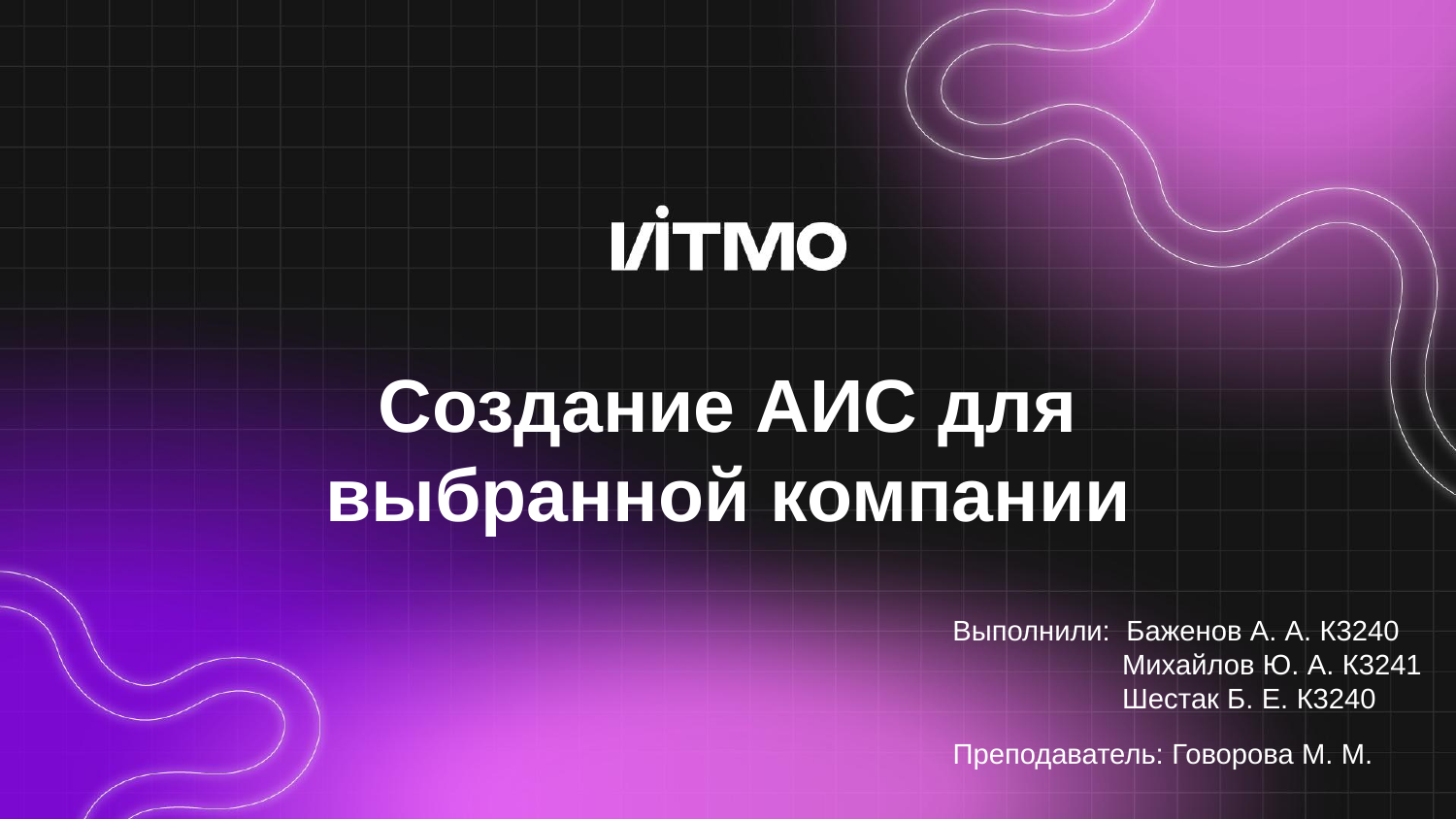

# Создание АИС для выбранной компании
Выполнили:  Баженов А. А. К3240
   Михайлов Ю. А. К3241
   Шестак Б. Е. К3240
Преподаватель: Говорова М. М.